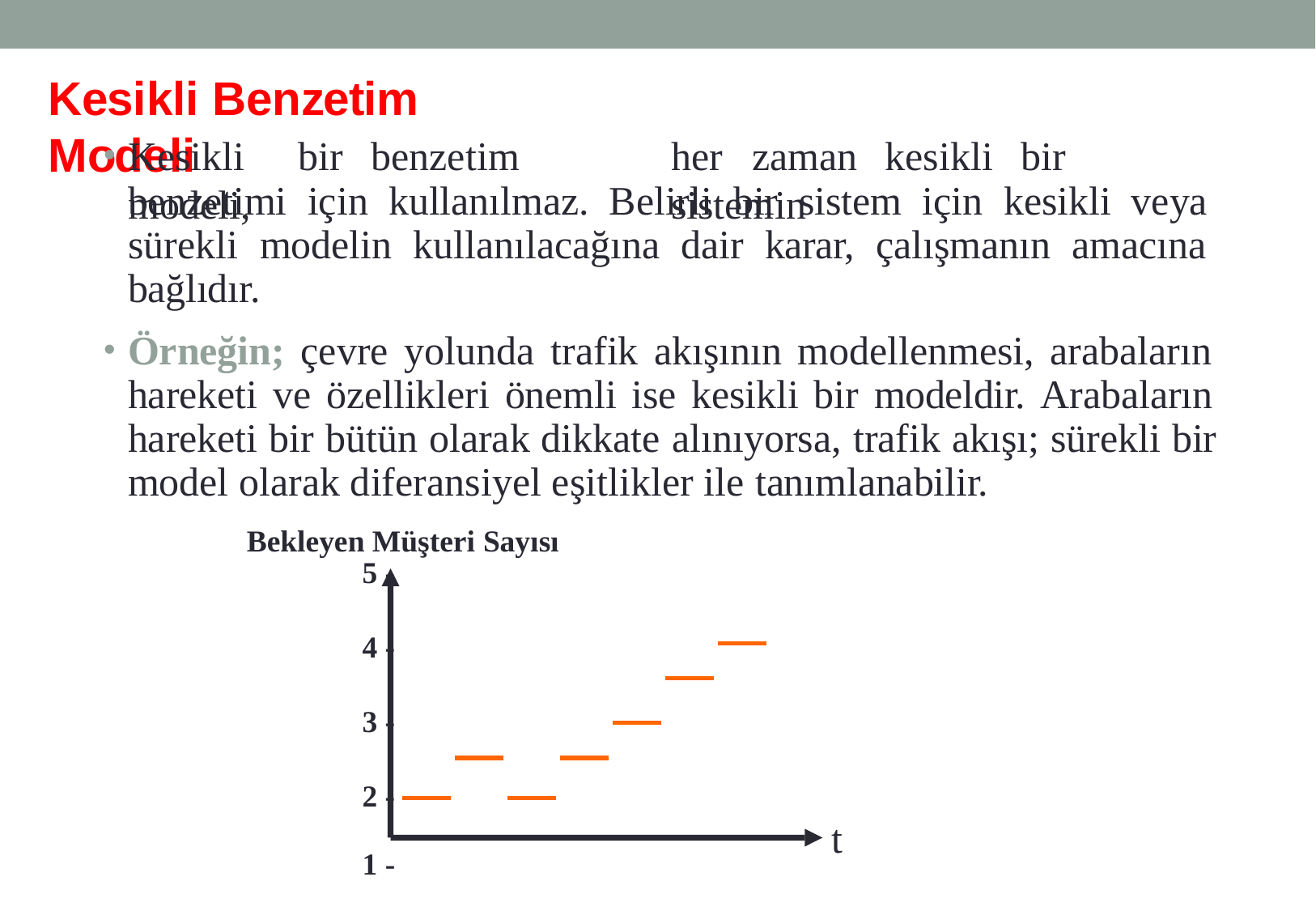

# Kesikli Benzetim	Modeli
Kesikli	bir	benzetim	modeli,
her	zaman	kesikli	bir	sistemin
benzetimi için kullanılmaz. Belirli bir sistem için kesikli veya  sürekli modelin kullanılacağına dair karar, çalışmanın amacına  bağlıdır.
Örneğin; çevre yolunda trafik akışının modellenmesi, arabaların  hareketi ve özellikleri önemli ise kesikli bir modeldir. Arabaların  hareketi bir bütün olarak dikkate alınıyorsa, trafik akışı; sürekli bir  model olarak diferansiyel eşitlikler ile tanımlanabilir.
Bekleyen Müşteri Sayısı
5 -

4 -

3 -

2 -

t

1 -